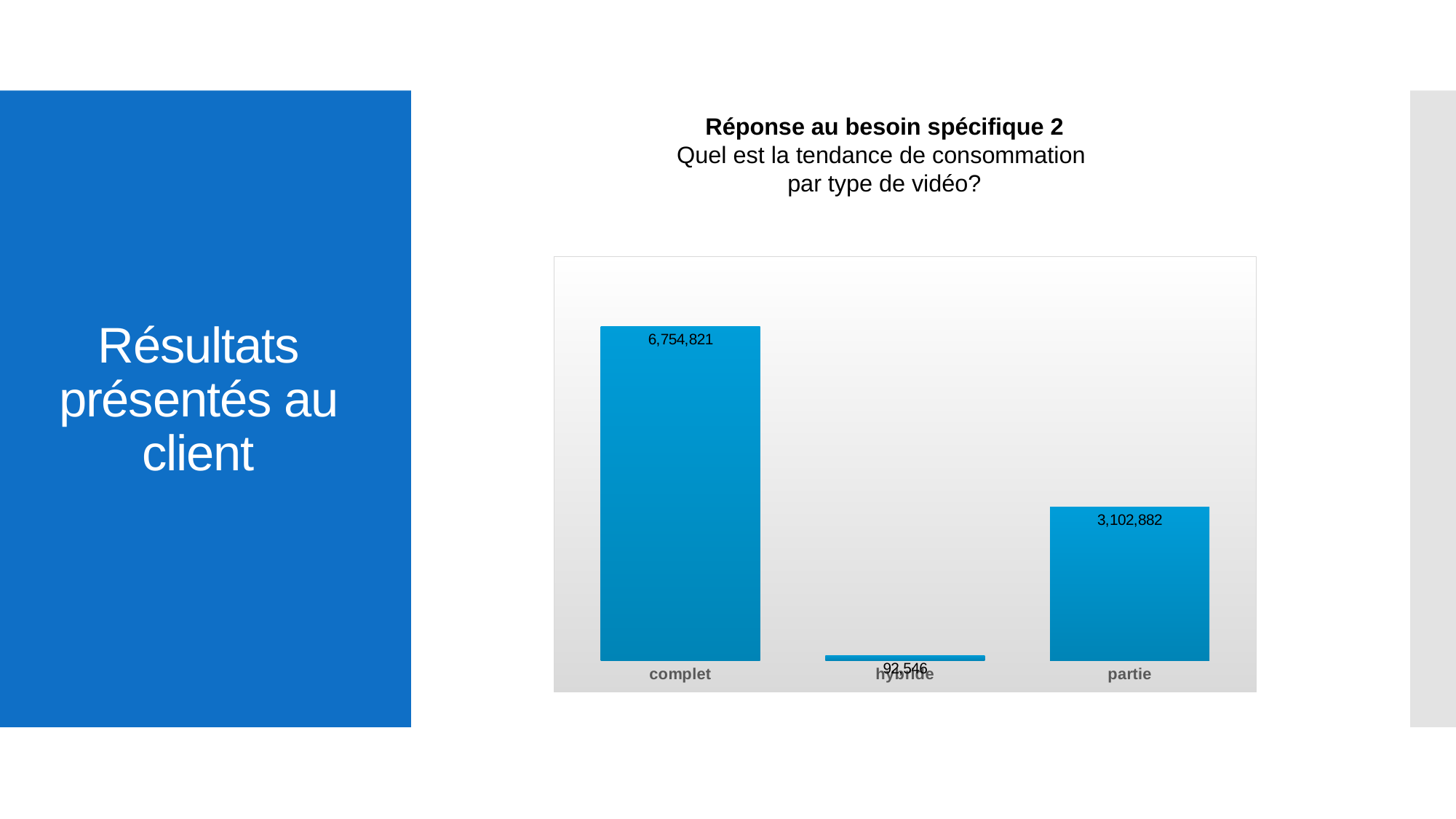

Réponse au besoin spécifique 2
Quel est la tendance de consommation
par type de vidéo?

### Chart

| Category |  |
|---|---|
| complet | 6754821.0 |
| hybride | 92546.0 |
| partie | 3102882.0 |
Résultats présentés au client